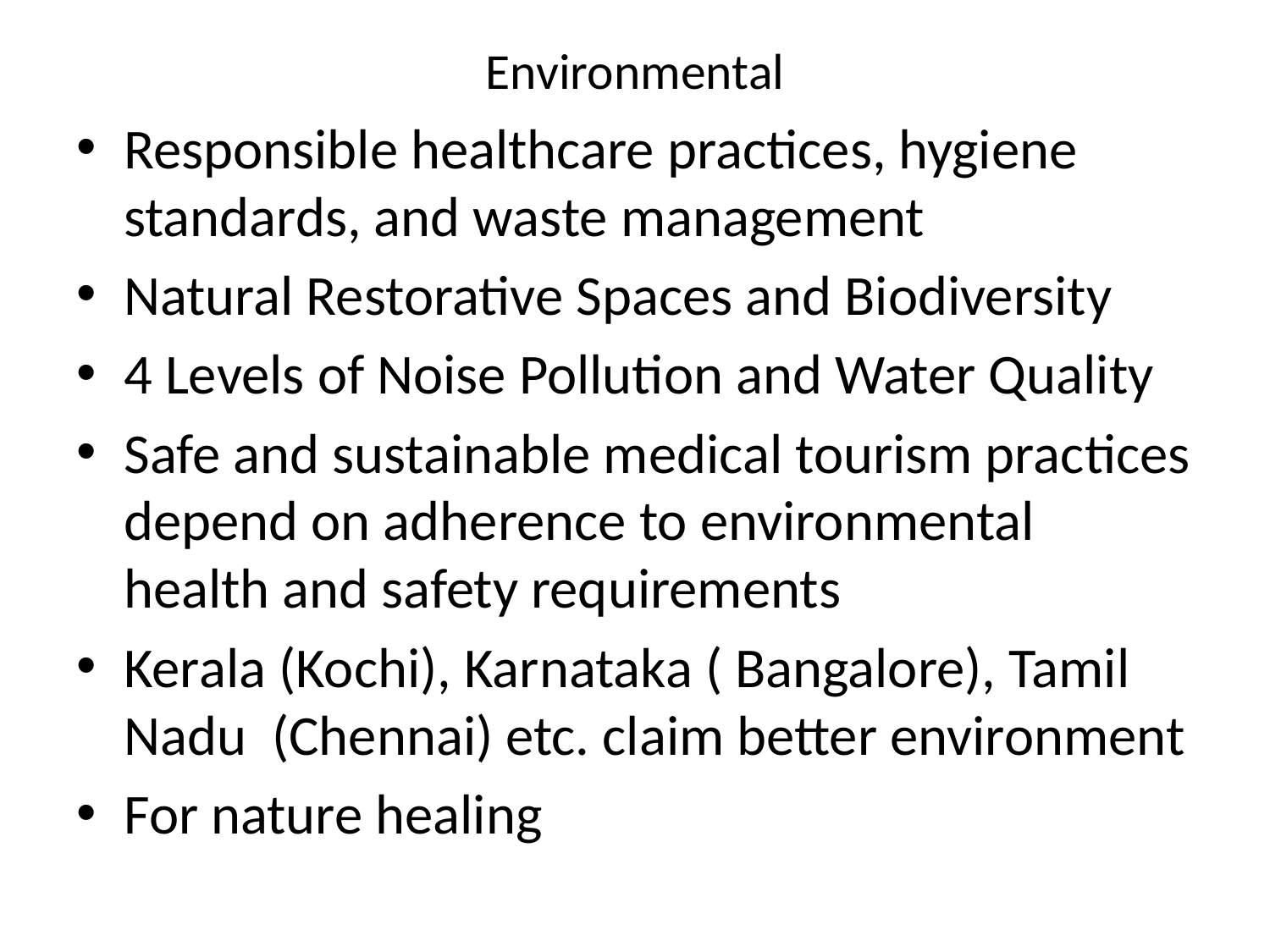

# Environmental
Responsible healthcare practices, hygiene standards, and waste management
Natural Restorative Spaces and Biodiversity
4 Levels of Noise Pollution and Water Quality
Safe and sustainable medical tourism practices depend on adherence to environmental health and safety requirements
Kerala (Kochi), Karnataka ( Bangalore), Tamil Nadu  (Chennai) etc. claim better environment
For nature healing